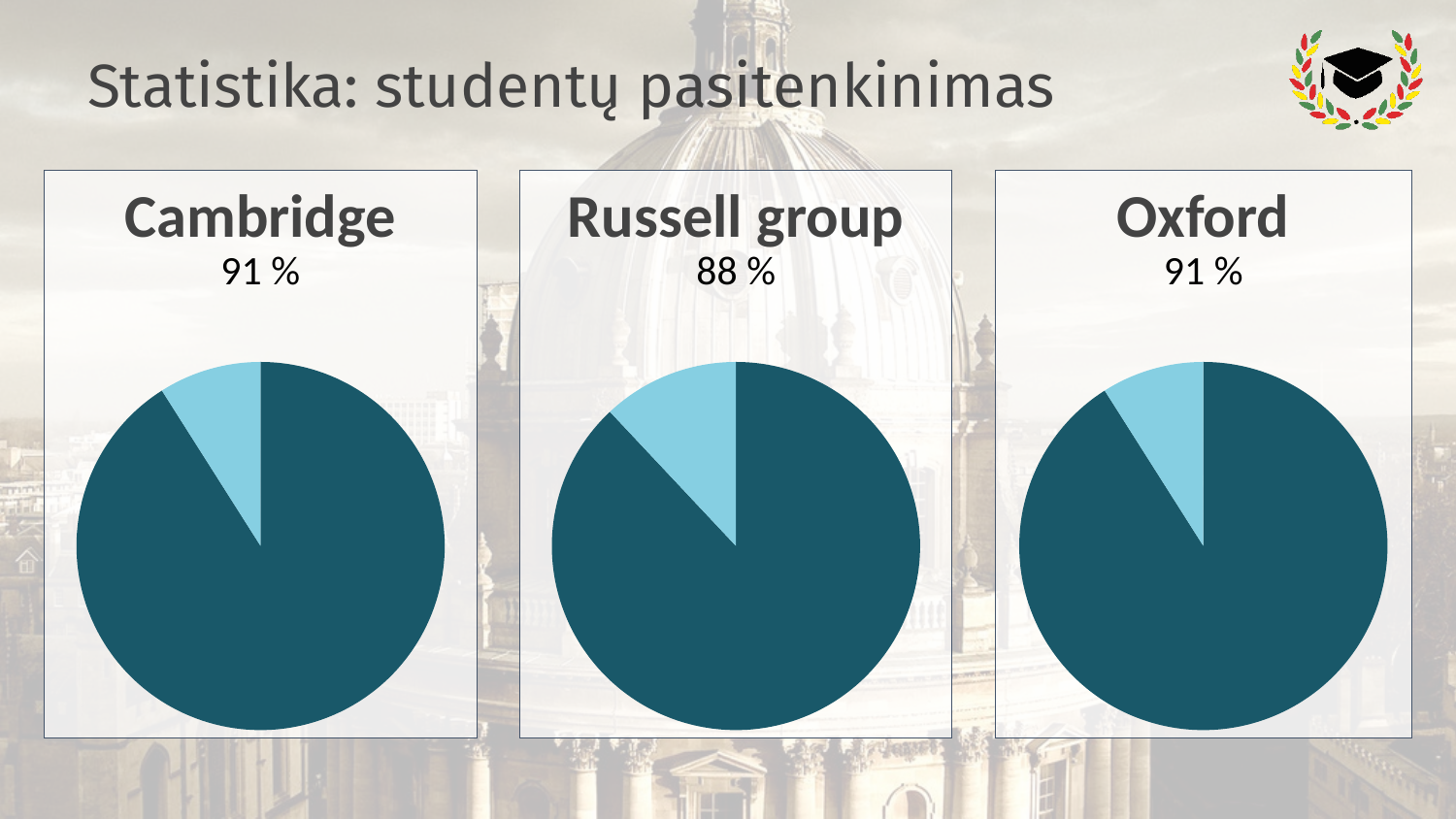

# Statistika: studentų pasitenkinimas
Russell group
88 %
Oxford
91 %

Cambridge
91 %

### Chart

| Category | Sales |
|---|---|
|  | 91.0 |
|  | 9.0 |
|  | None |
|  | None |

### Chart

| Category | Sales |
|---|---|
|  | 88.0 |
|  | 12.0 |
|  | None |
|  | None |

### Chart

| Category | Sales |
|---|---|
|  | 91.0 |
|  | 9.0 |
|  | None |
|  | None |